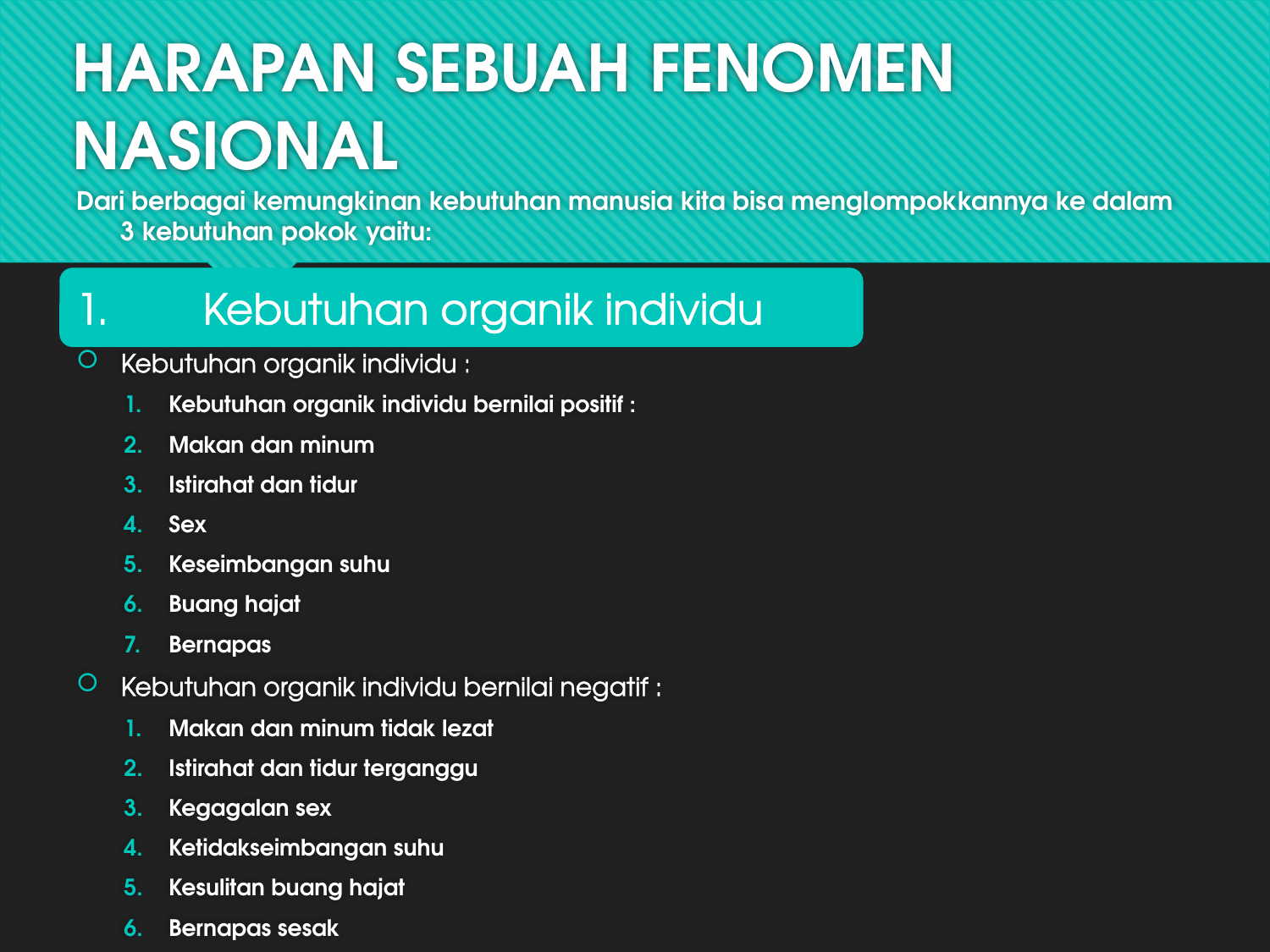

# HARAPAN SEBUAH FENOMEN NASIONAL
Dari berbagai kemungkinan kebutuhan manusia kita bisa menglompokkannya ke dalam 3 kebutuhan pokok yaitu:

Kebutuhan organik individu :
Kebutuhan organik individu bernilai positif :
Makan dan minum
Istirahat dan tidur
Sex
Keseimbangan suhu
Buang hajat
Bernapas
Kebutuhan organik individu bernilai negatif :
Makan dan minum tidak lezat
Istirahat dan tidur terganggu
Kegagalan sex
Ketidakseimbangan suhu
Kesulitan buang hajat
Bernapas sesak

1.	Kebutuhan organik individu